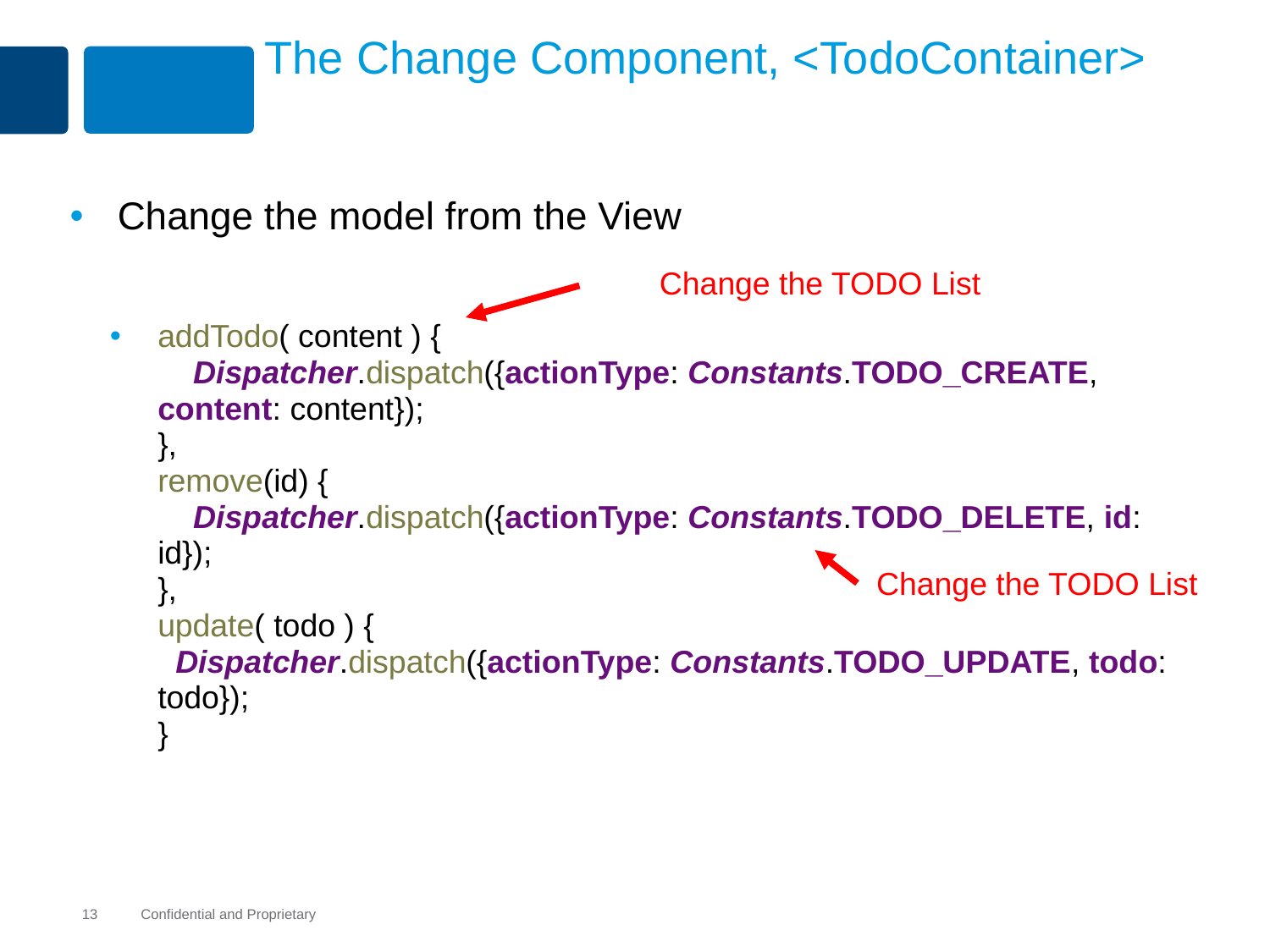

# The Change Component, <TodoContainer>
Change the model from the View

addTodo( content ) {
    Dispatcher.dispatch({actionType: Constants.TODO_CREATE, content: content});
},
remove(id) {
    Dispatcher.dispatch({actionType: Constants.TODO_DELETE, id: id});
},
update( todo ) {
  Dispatcher.dispatch({actionType: Constants.TODO_UPDATE, todo: todo});
}
Change the TODO List
Change the TODO List